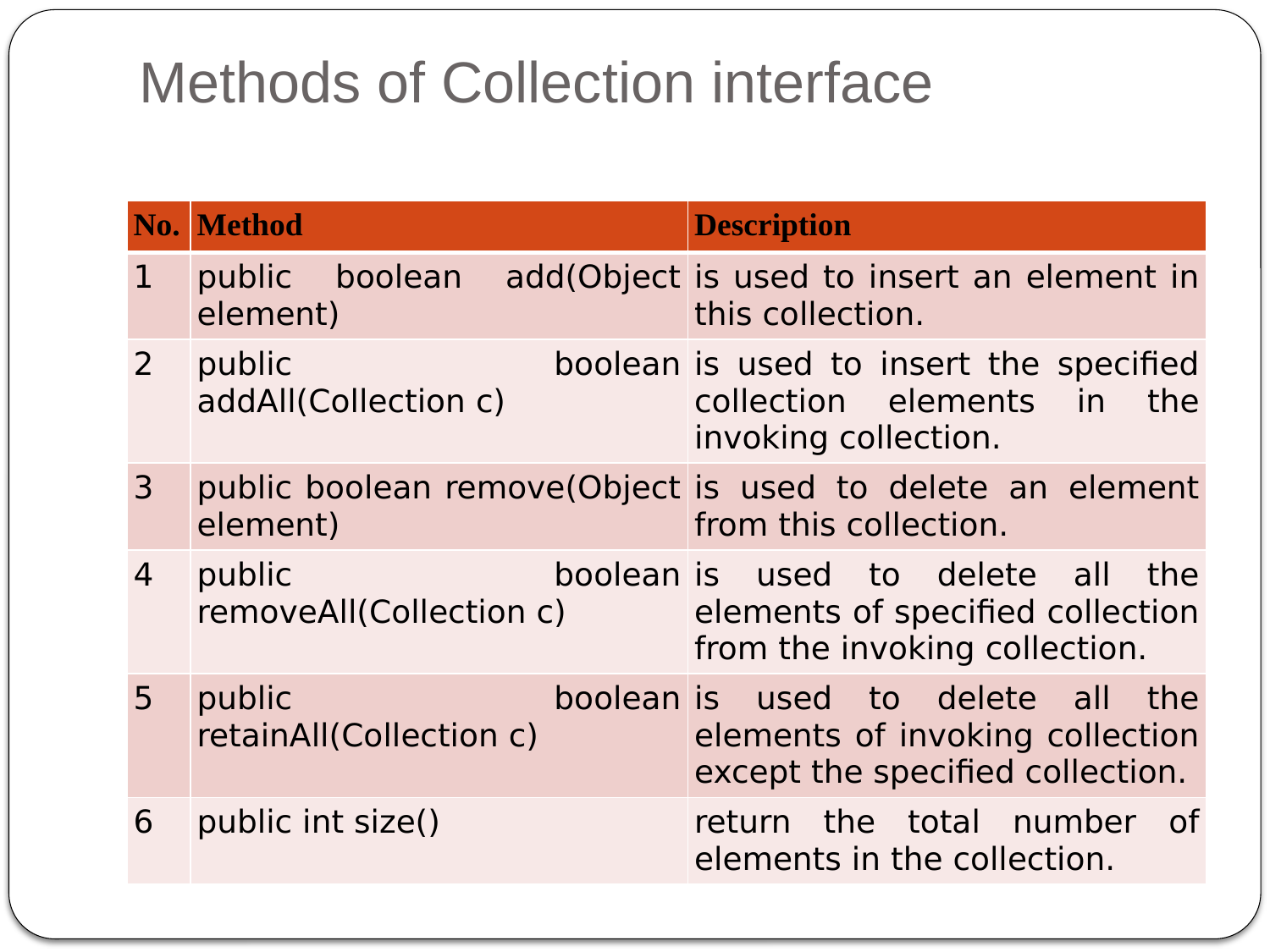

# Methods of Collection interface
| No. | Method | Description |
| --- | --- | --- |
| 1 | public boolean add(Object element) | is used to insert an element in this collection. |
| 2 | public boolean addAll(Collection c) | is used to insert the specified collection elements in the invoking collection. |
| 3 | public boolean remove(Object element) | is used to delete an element from this collection. |
| 4 | public boolean removeAll(Collection c) | is used to delete all the elements of specified collection from the invoking collection. |
| 5 | public boolean retainAll(Collection c) | is used to delete all the elements of invoking collection except the specified collection. |
| 6 | public int size() | return the total number of elements in the collection. |